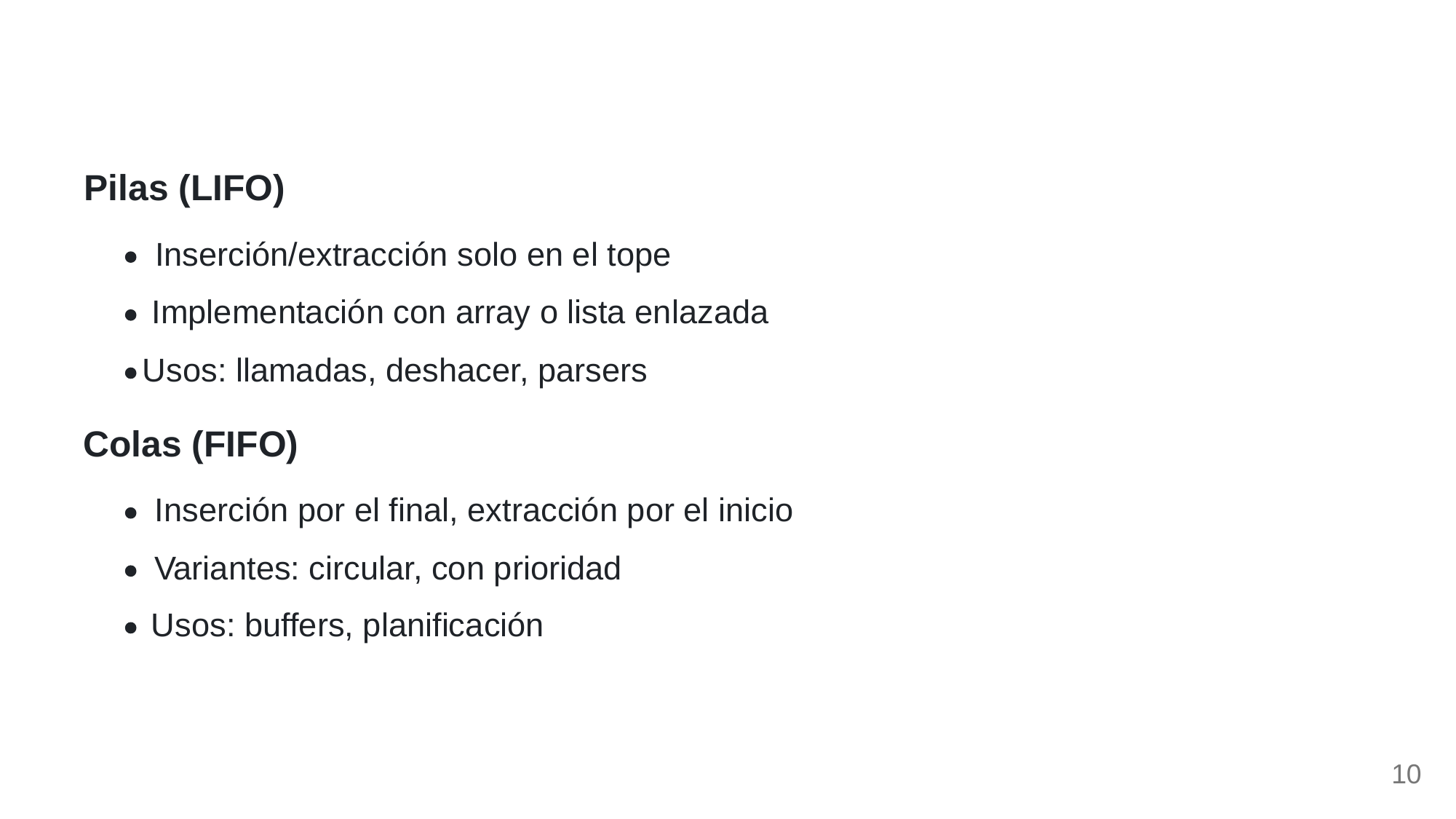

Pilas (LIFO)
Inserción/extracción solo en el tope

Implementación con array o lista enlazada

Usos: llamadas, deshacer, parsers

Colas (FIFO)
Inserción por el final, extracción por el inicio

Variantes: circular, con prioridad

Usos: buffers, planificación

10